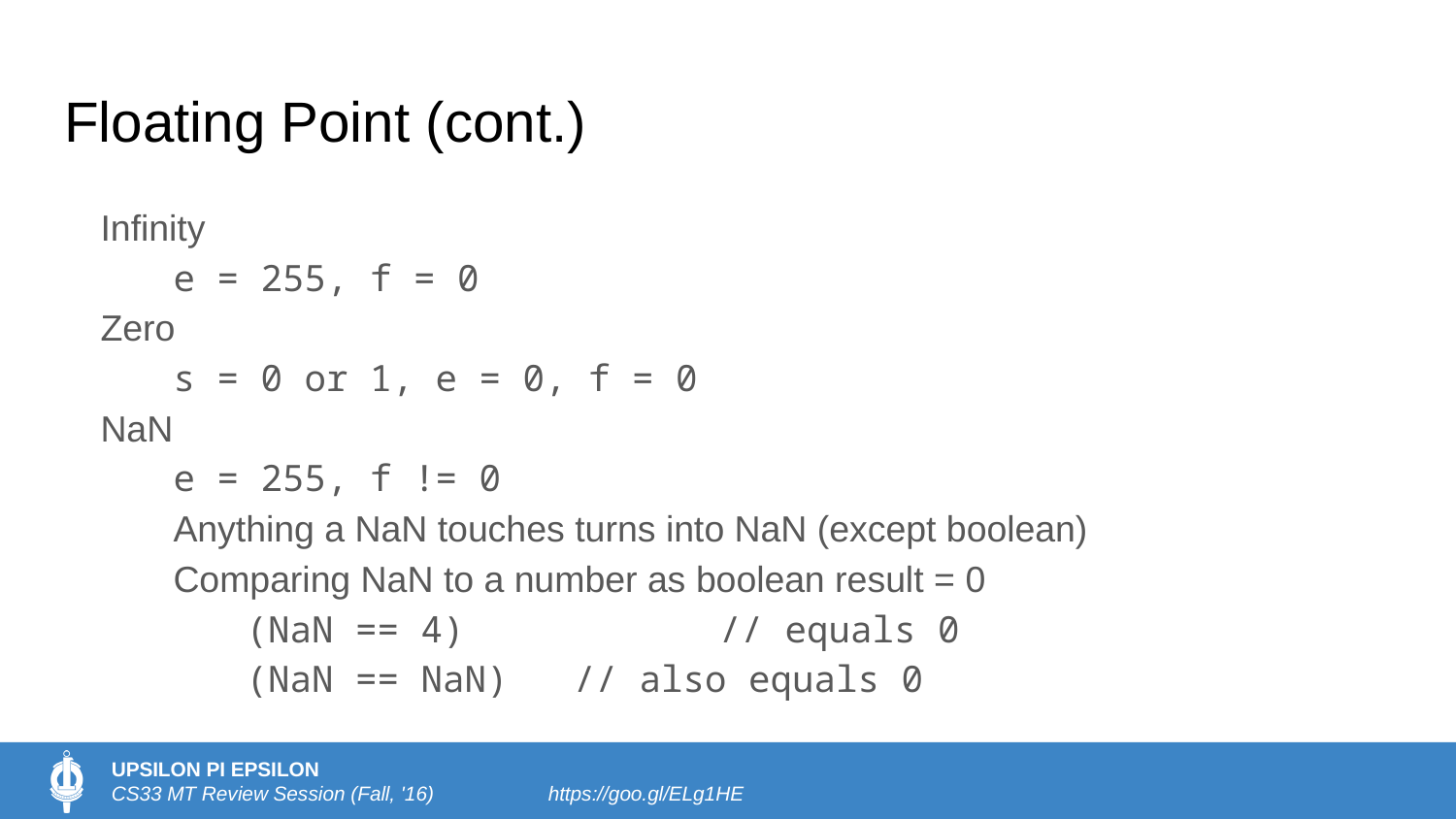

# Floating Point (cont.)
Infinity
e = 255, f = 0
Zero
s = 0 or 1, e = 0, f = 0
NaN
e = 255, f != 0
Anything a NaN touches turns into NaN (except boolean)
Comparing NaN to a number as boolean result = 0
(NaN == 4) 		// equals 0
(NaN == NaN) 	// also equals 0